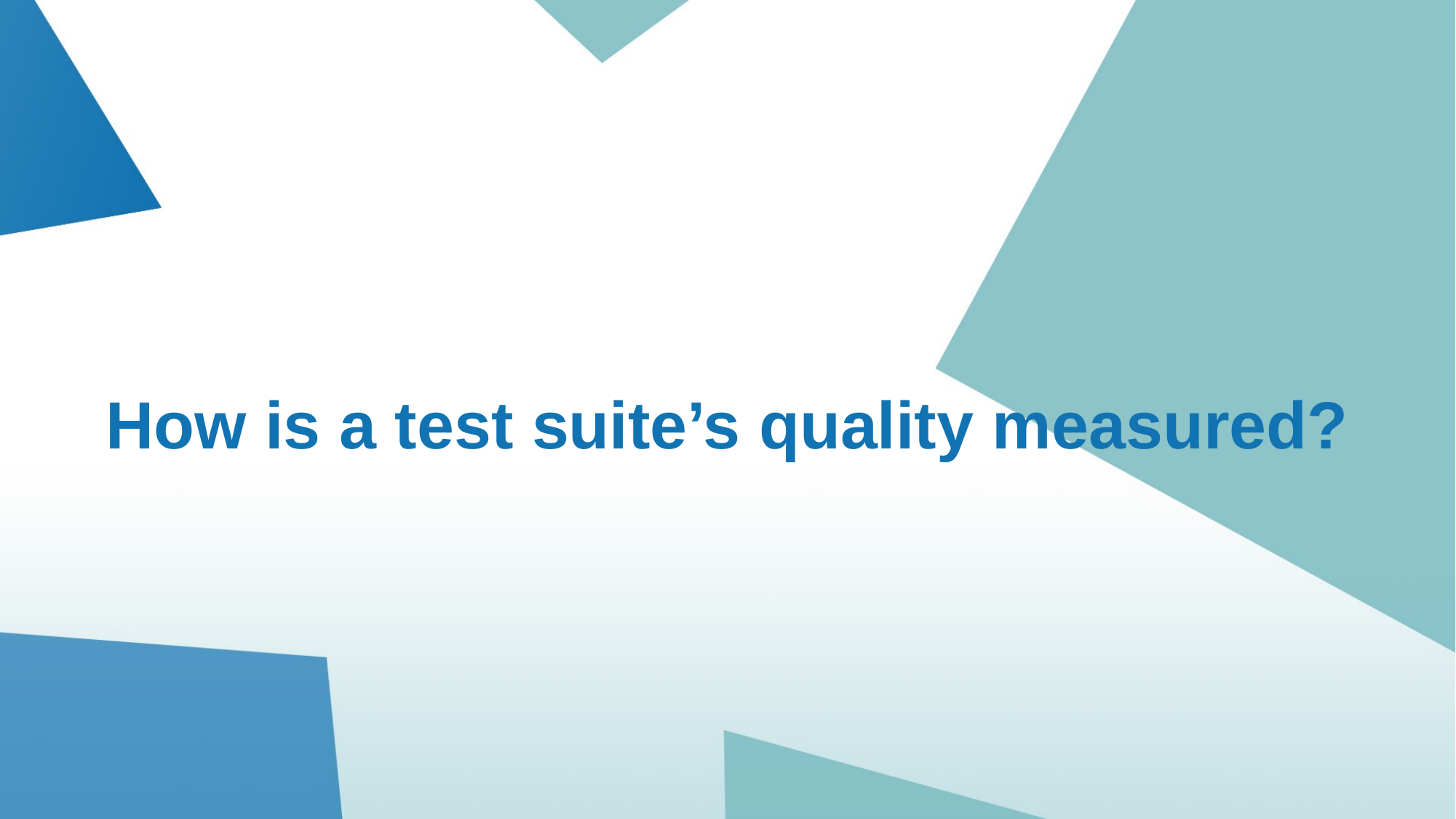

# How is a test suite’s quality measured?